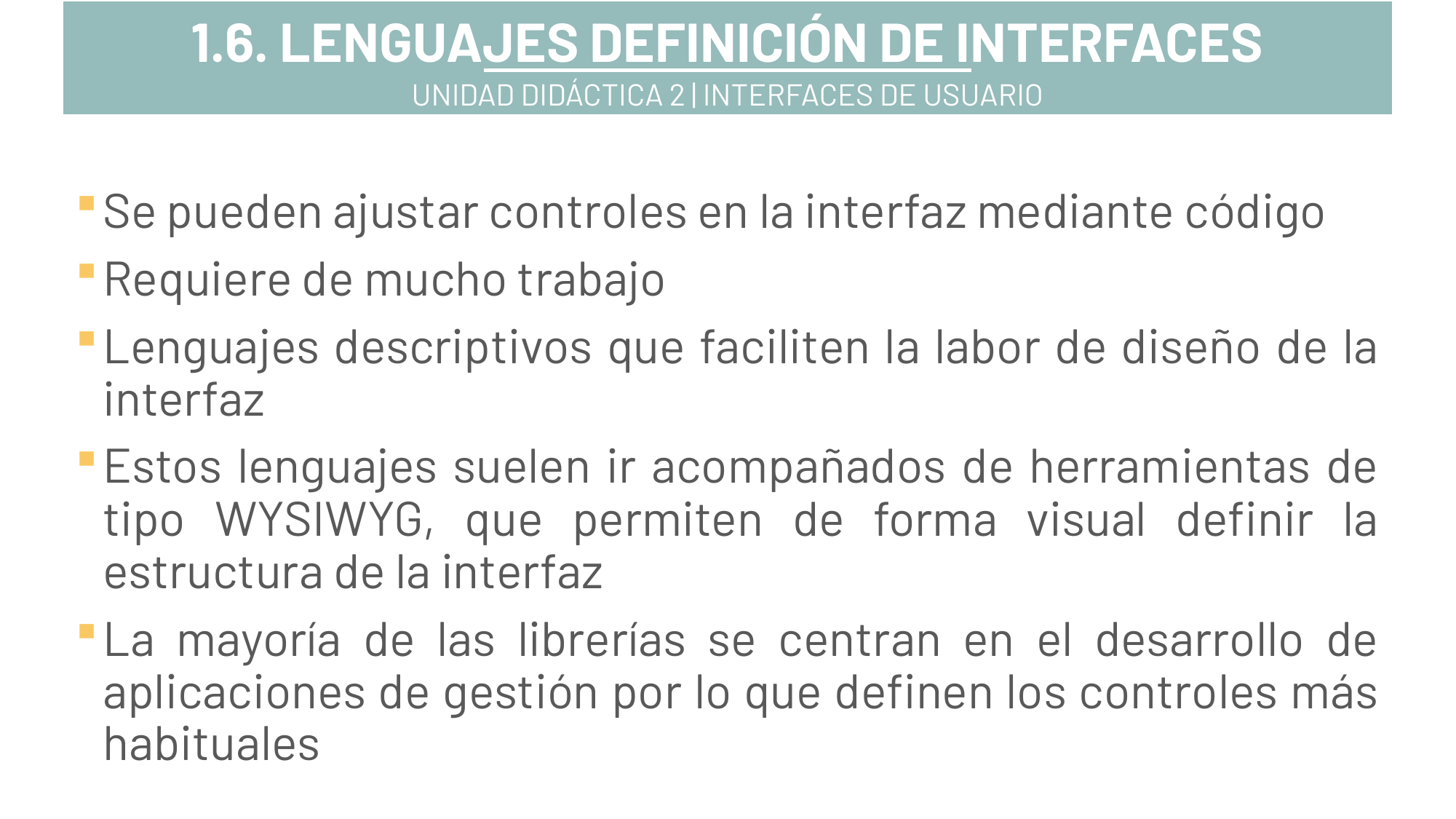

1.6. LENGUAJES DEFINICIÓN DE INTERFACES
UNIDAD DIDÁCTICA 2 | INTERFACES DE USUARIO
Se pueden ajustar controles en la interfaz mediante código
Requiere de mucho trabajo
Lenguajes descriptivos que faciliten la labor de diseño de la interfaz
Estos lenguajes suelen ir acompañados de herramientas de tipo WYSIWYG, que permiten de forma visual definir la estructura de la interfaz
La mayoría de las librerías se centran en el desarrollo de aplicaciones de gestión por lo que definen los controles más habituales